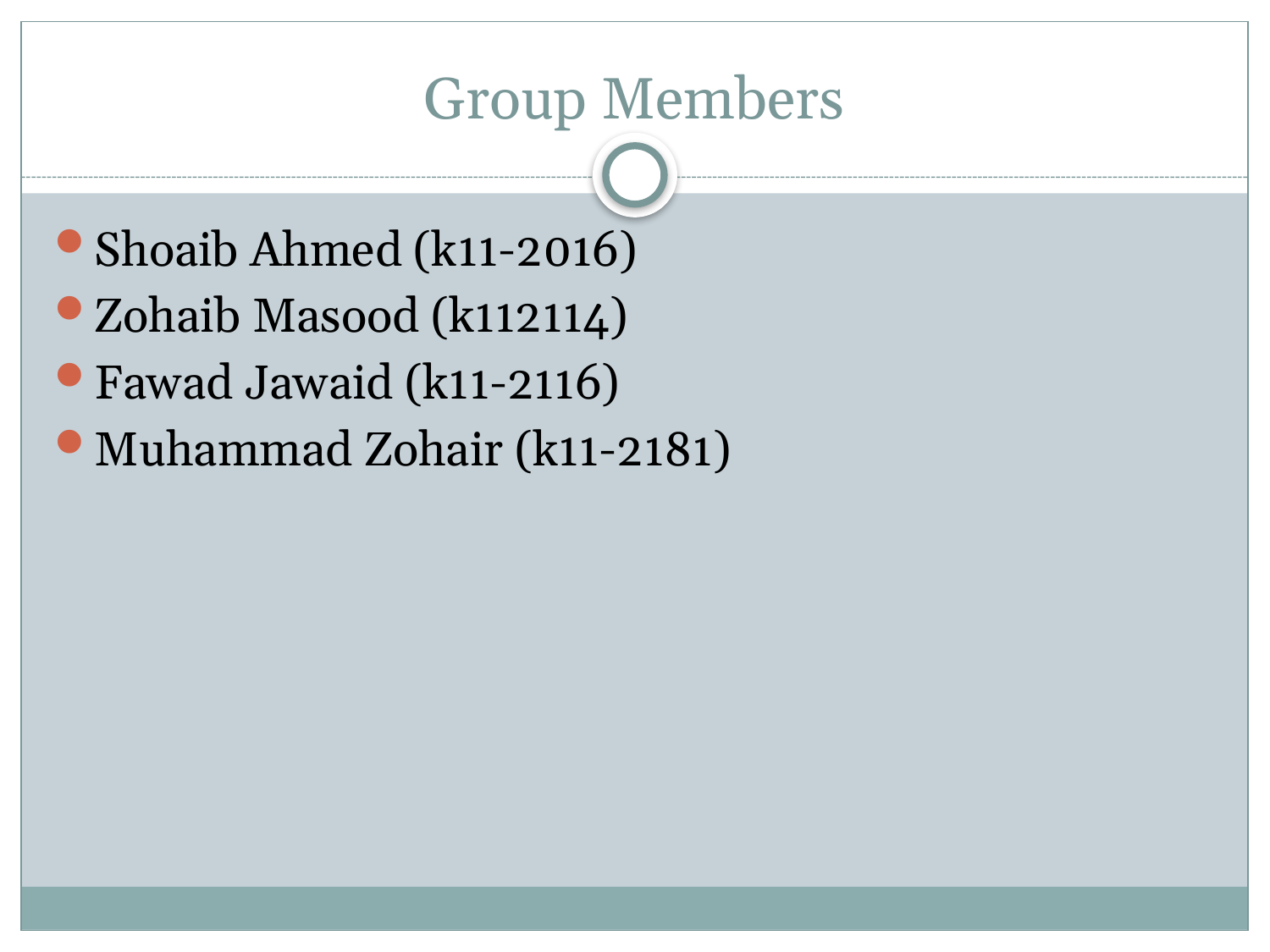

# Group Members
Shoaib Ahmed (k11-2016)
Zohaib Masood (k112114)
Fawad Jawaid (k11-2116)
Muhammad Zohair (k11-2181)